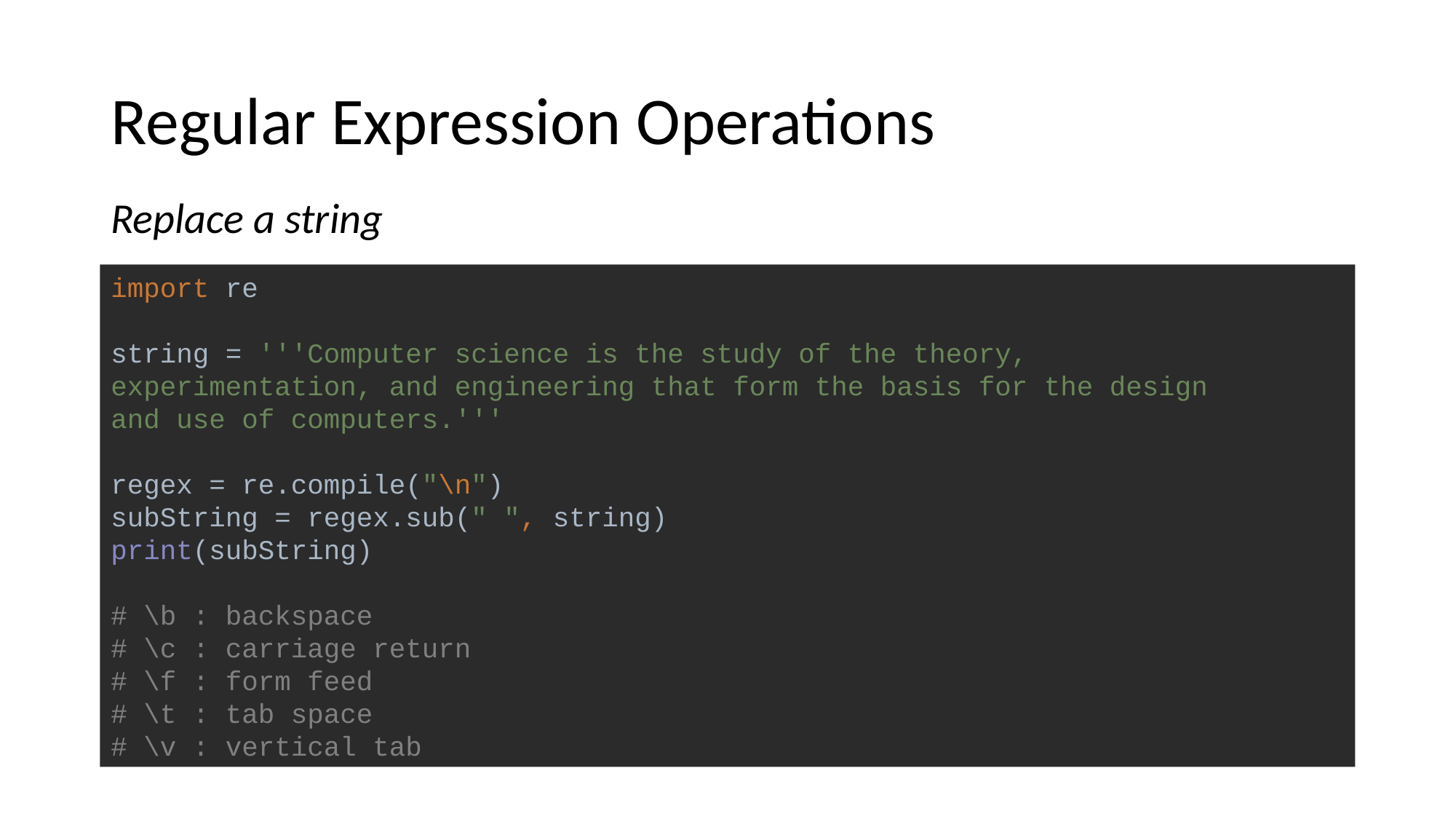

# Regular Expression Operations
Replace a string
import re
string = '''Computer science is the study of the theory,
experimentation, and engineering that form the basis for the design
and use of computers.'''
regex = re.compile("\n")
subString = regex.sub(" ", string)
print(subString)
# \b : backspace
# \c : carriage return
# \f : form feed
# \t : tab space
# \v : vertical tab